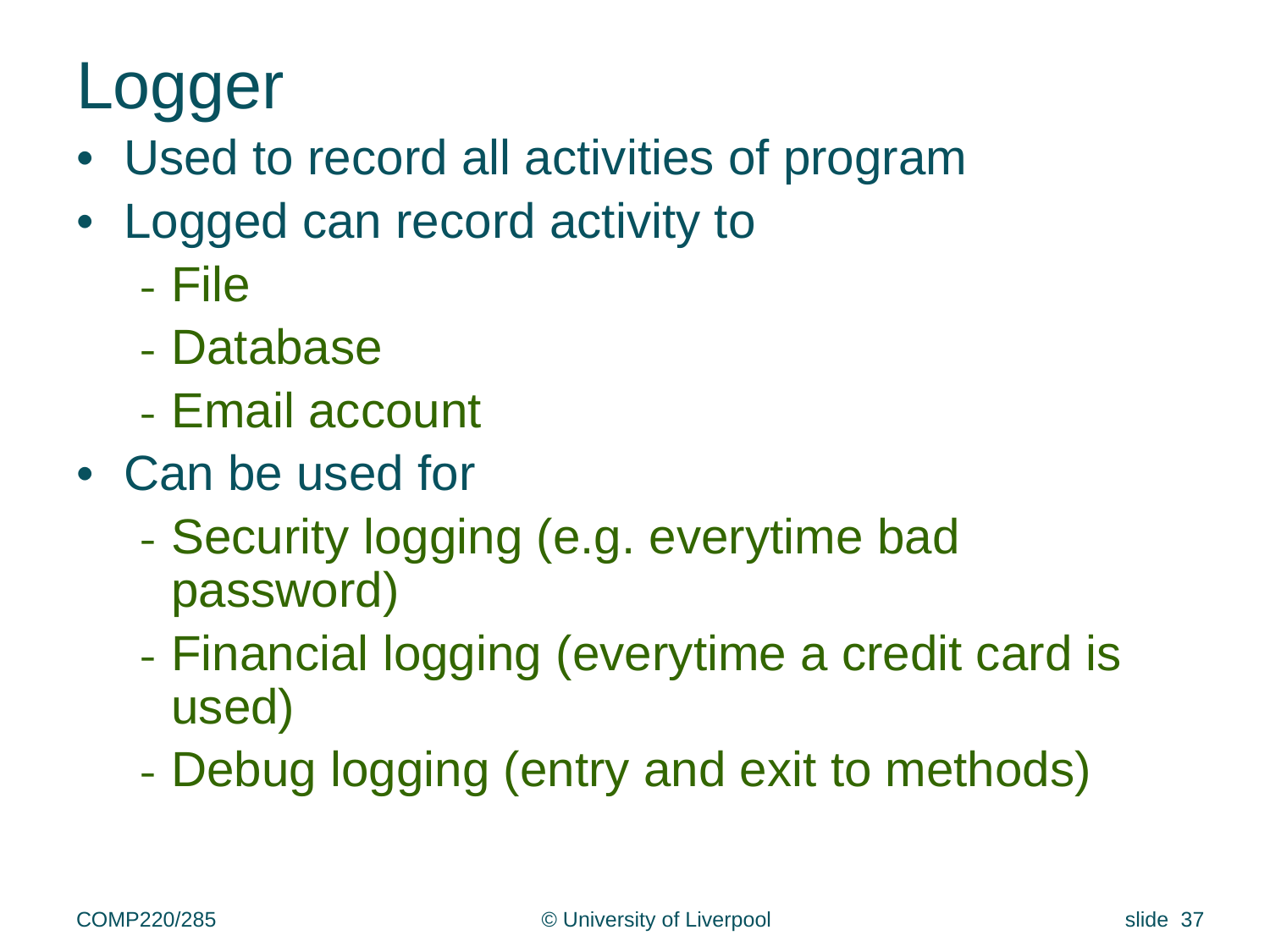

# Logger
Used to record all activities of program
Logged can record activity to
File
Database
Email account
Can be used for
Security logging (e.g. everytime bad password)
Financial logging (everytime a credit card is used)
Debug logging (entry and exit to methods)
COMP220/285
© University of Liverpool
slide  37